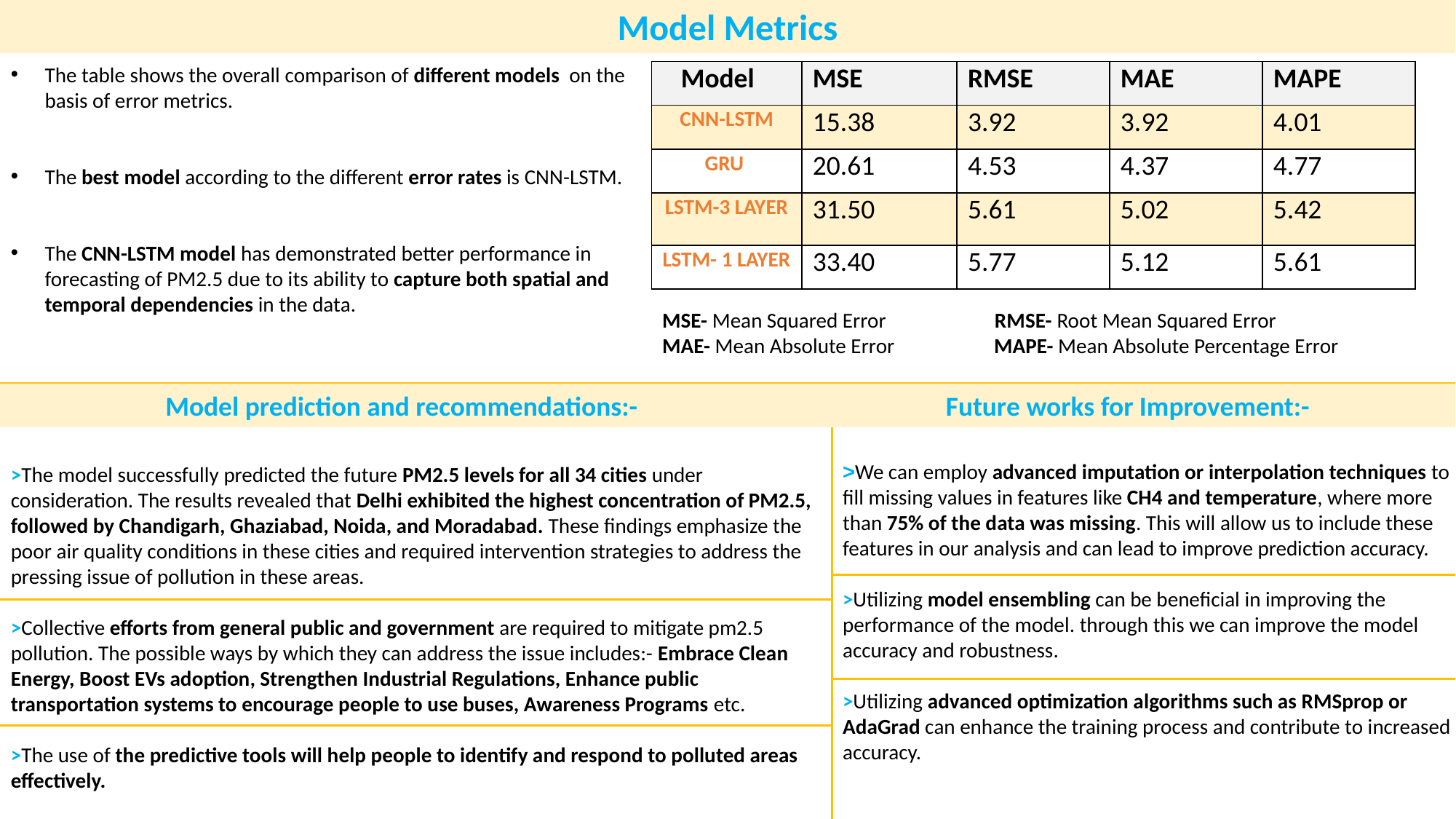

Model Metrics
The table shows the overall comparison of different models  on the basis of error metrics.

The best model according to the different error rates is CNN-LSTM.

The CNN-LSTM model has demonstrated better performance in  forecasting of PM2.5 due to its ability to capture both spatial and temporal dependencies in the data.
| Model | MSE | RMSE | MAE | MAPE |
| --- | --- | --- | --- | --- |
| CNN-LSTM | 15.38 | 3.92 | 3.92 | 4.01 |
| GRU | 20.61 | 4.53 | 4.37 | 4.77 |
| LSTM-3 LAYER | 31.50 | 5.61 | 5.02 | 5.42 |
| LSTM- 1 LAYER | 33.40 | 5.77 | 5.12 | 5.61 |
MSE- Mean Squared Error                       RMSE- Root Mean Squared Error
MAE- Mean Absolute Error                     MAPE- Mean Absolute Percentage Error
                         Model prediction and recommendations:-                                                  Future works for Improvement:-

>We can employ advanced imputation or interpolation techniques to fill missing values in features like CH4 and temperature, where more than 75% of the data was missing. This will allow us to include these features in our analysis and can lead to improve prediction accuracy.

>Utilizing model ensembling can be beneficial in improving the performance of the model. through this we can improve the model accuracy and robustness.

>Utilizing advanced optimization algorithms such as RMSprop or AdaGrad can enhance the training process and contribute to increased accuracy.

>The model successfully predicted the future PM2.5 levels for all 34 cities under consideration. The results revealed that Delhi exhibited the highest concentration of PM2.5, followed by Chandigarh, Ghaziabad, Noida, and Moradabad. These findings emphasize the poor air quality conditions in these cities and required intervention strategies to address the pressing issue of pollution in these areas.

>Collective efforts from general public and government are required to mitigate pm2.5 pollution. The possible ways by which they can address the issue includes:- Embrace Clean Energy, Boost EVs adoption, Strengthen Industrial Regulations, Enhance public transportation systems to encourage people to use buses, Awareness Programs etc.

>The use of the predictive tools will help people to identify and respond to polluted areas effectively.